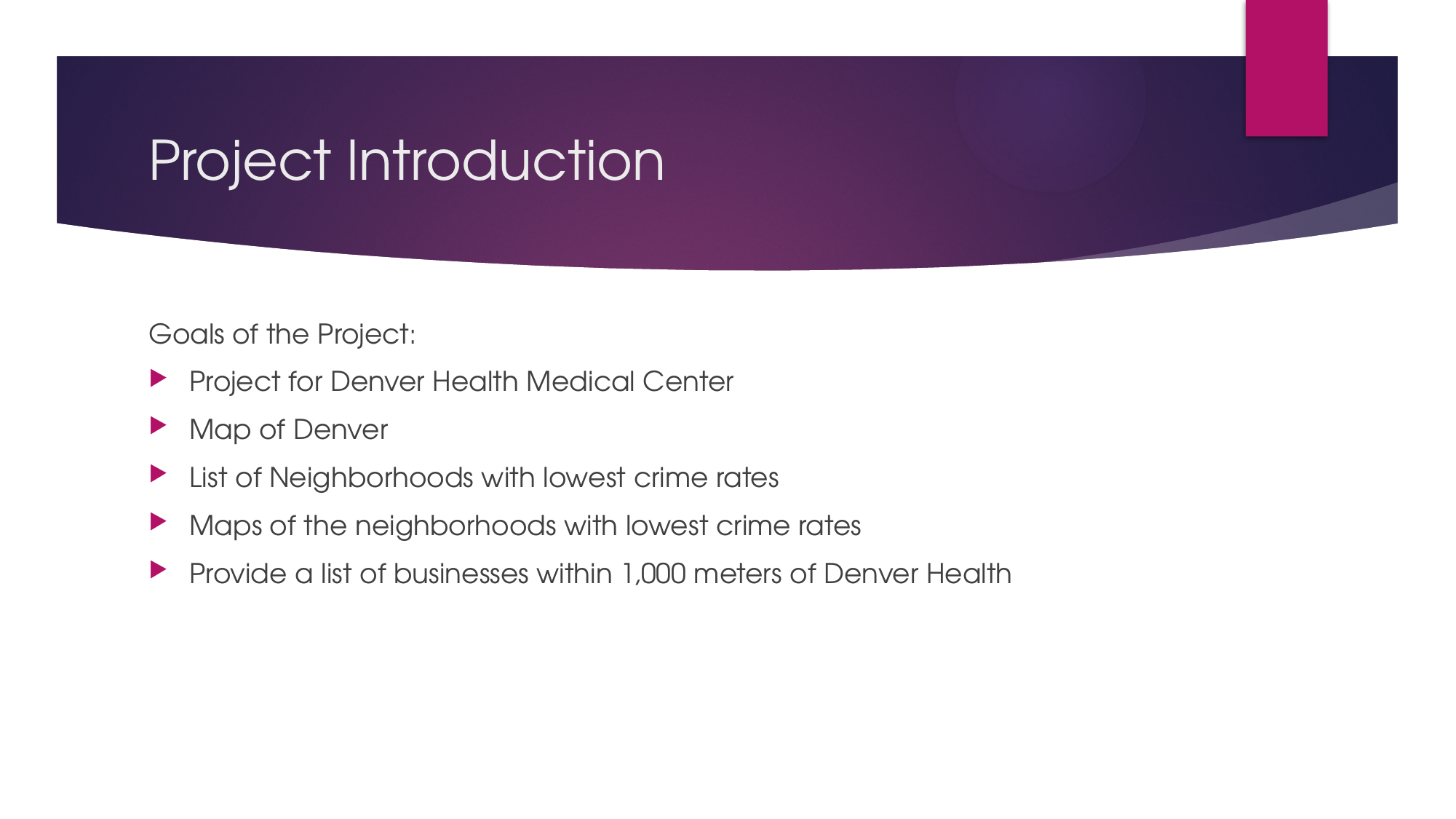

# Project Introduction
Goals of the Project:
Project for Denver Health Medical Center
Map of Denver
List of Neighborhoods with lowest crime rates
Maps of the neighborhoods with lowest crime rates
Provide a list of businesses within 1,000 meters of Denver Health